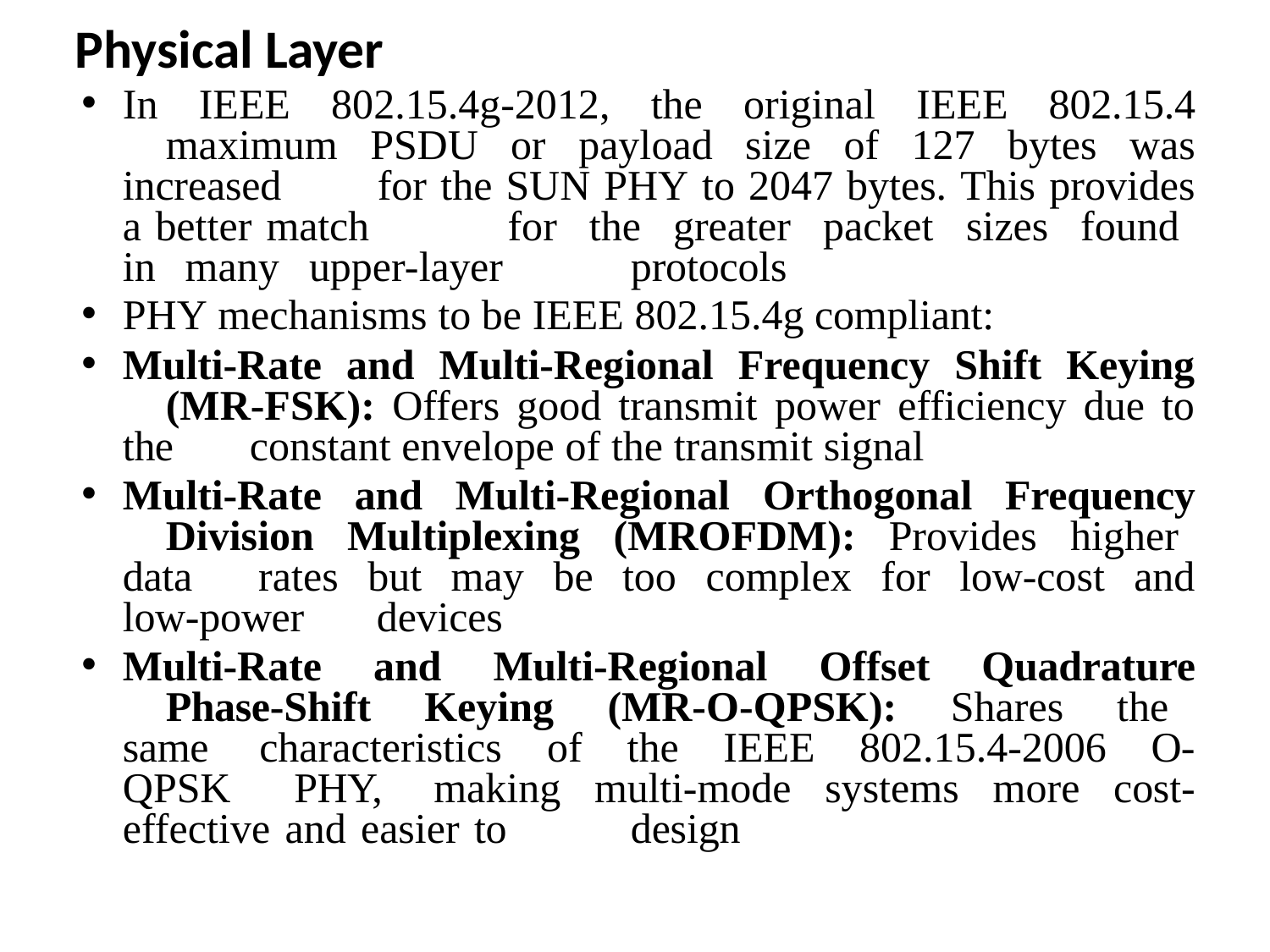

# Physical Layer
In  IEEE  802.15.4g-2012,  the  original  IEEE  802.15.4 	maximum PSDU or payload size of 127 bytes was increased 	for the SUN PHY to 2047 bytes. This provides a better match 	for  the  greater  packet  sizes  found  in  many  upper-layer 	protocols
PHY mechanisms to be IEEE 802.15.4g compliant:
Multi-Rate  and  Multi-Regional  Frequency  Shift  Keying 	(MR-FSK): Offers good transmit power efficiency due to the 	constant envelope of the transmit signal
Multi-Rate  and  Multi-Regional  Orthogonal  Frequency 	Division  Multiplexing  (MROFDM):  Provides  higher  data 	rates but may be too complex for low-cost and low-power 	devices
Multi-Rate   and   Multi-Regional   Offset   Quadrature 	Phase-Shift  Keying  (MR-O-QPSK):  Shares  the  same 	characteristics  of  the  IEEE  802.15.4-2006  O-QPSK  PHY, 	making multi-mode systems more cost-effective and easier to 	design